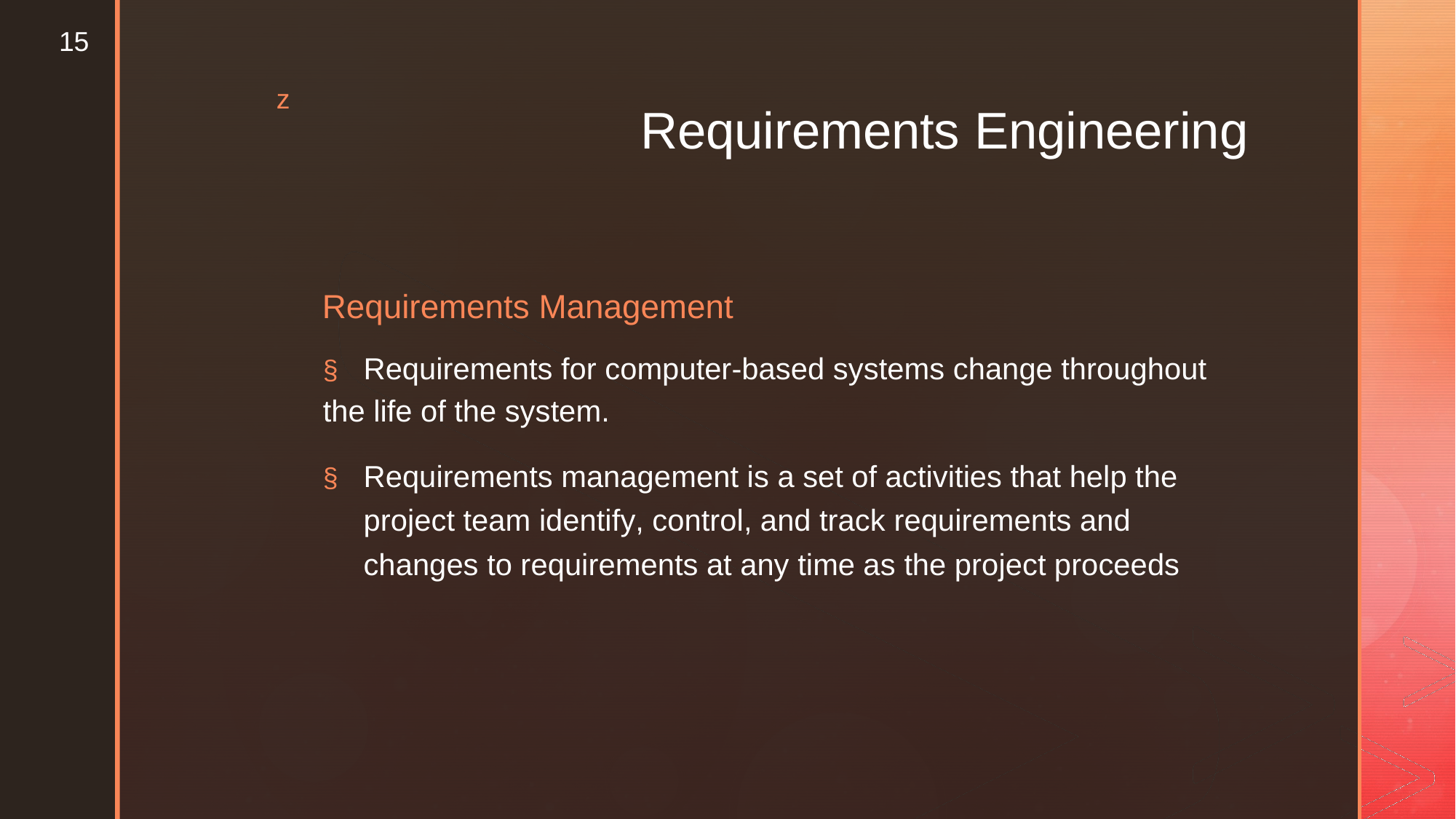

15
z
Requirements Engineering

Requirements Management
§	Requirements for computer-based systems change throughout
the life of the system.
§	Requirements management is a set of activities that help the project team identify, control, and track requirements and changes to requirements at any time as the project proceeds